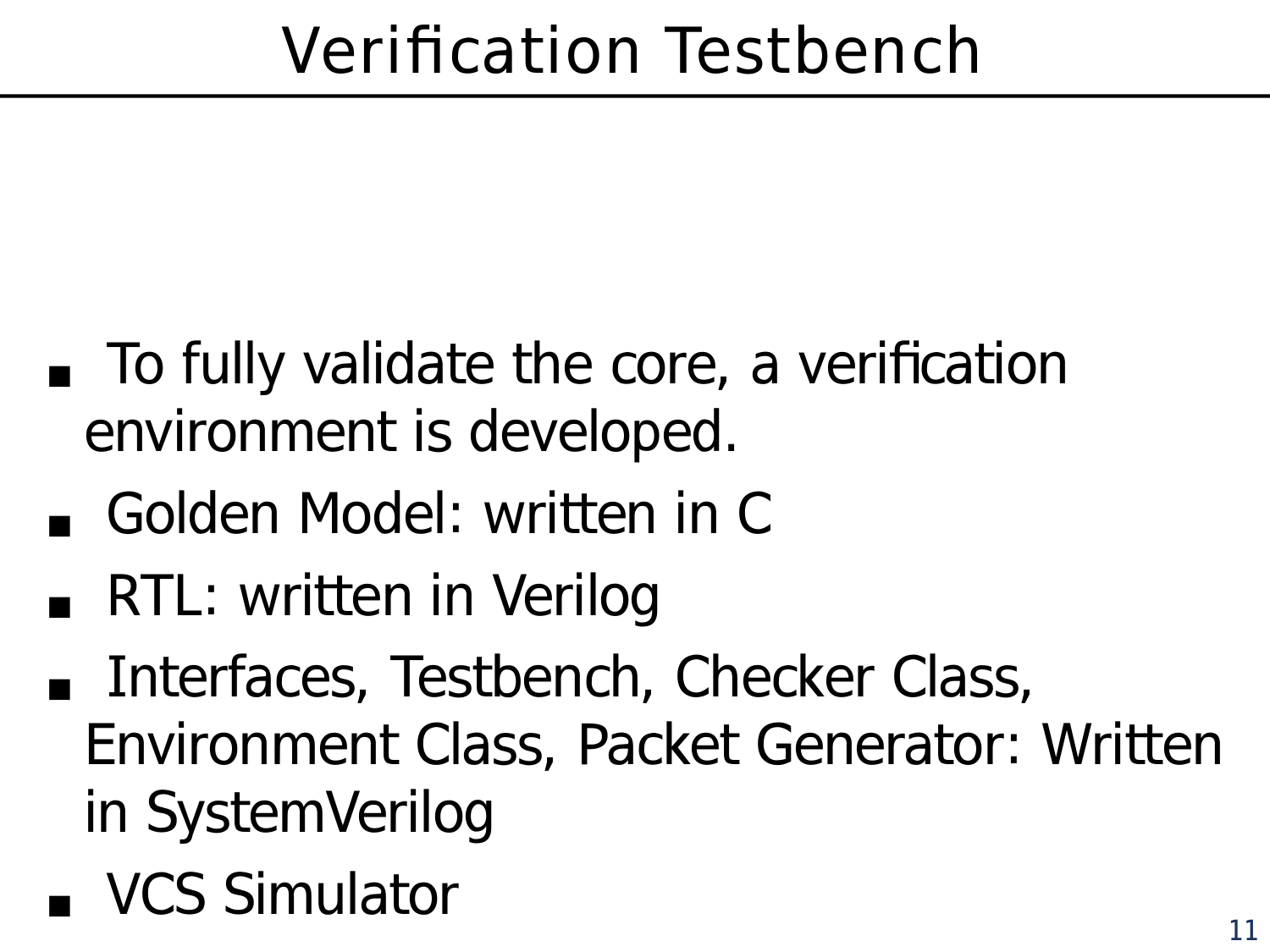

# Verification Testbench
To fully validate the core, a verification environment is developed.
Golden Model: written in C
RTL: written in Verilog
Interfaces, Testbench, Checker Class, Environment Class, Packet Generator: Written in SystemVerilog
VCS Simulator